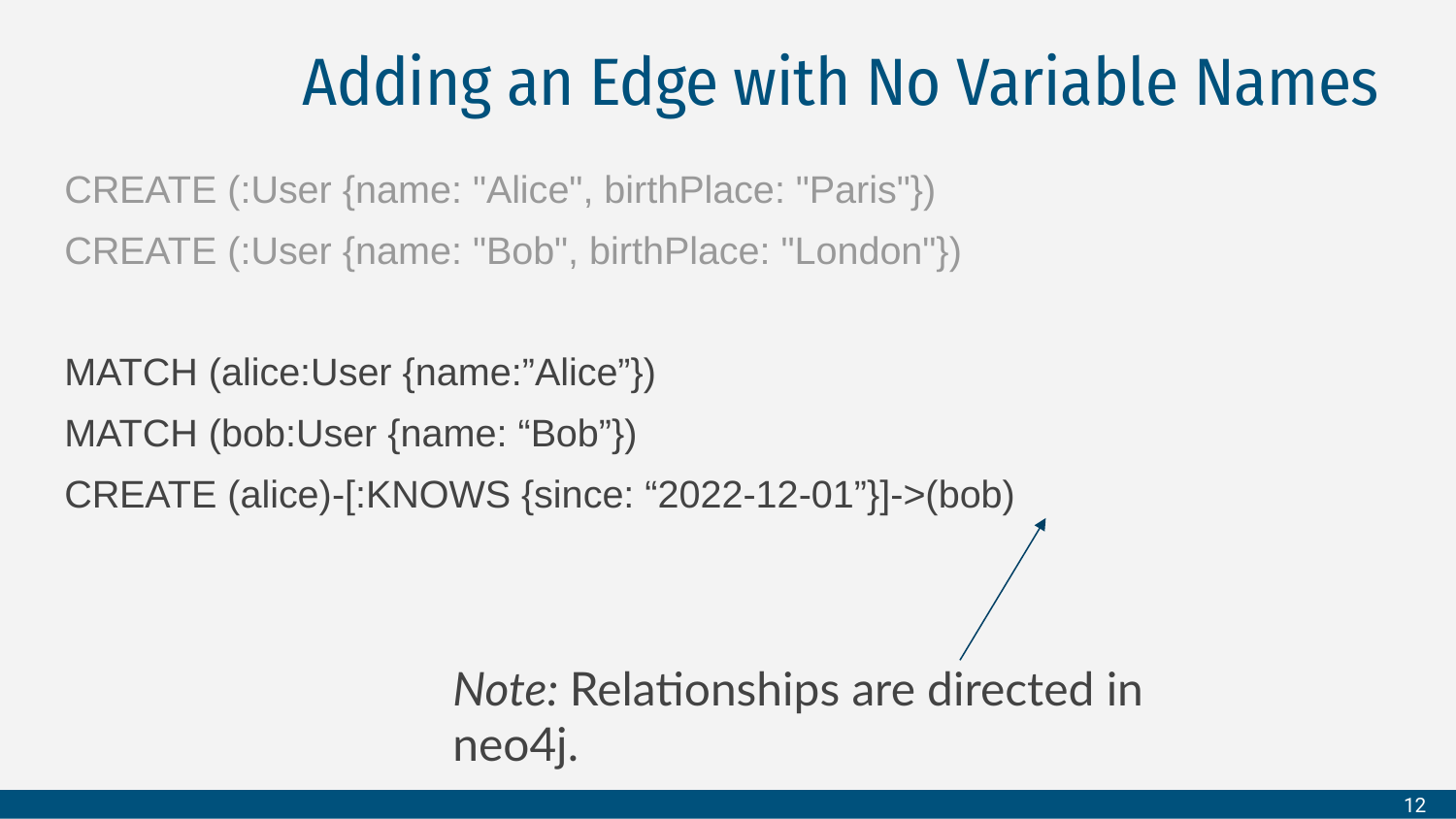

# Adding an Edge with No Variable Names
CREATE (:User {name: "Alice", birthPlace: "Paris"})
CREATE (:User {name: "Bob", birthPlace: "London"})

MATCH (alice:User {name:”Alice”})
MATCH (bob:User {name: “Bob”})
CREATE (alice)-[:KNOWS {since: “2022-12-01”}]->(bob)
Note: Relationships are directed in neo4j.
12